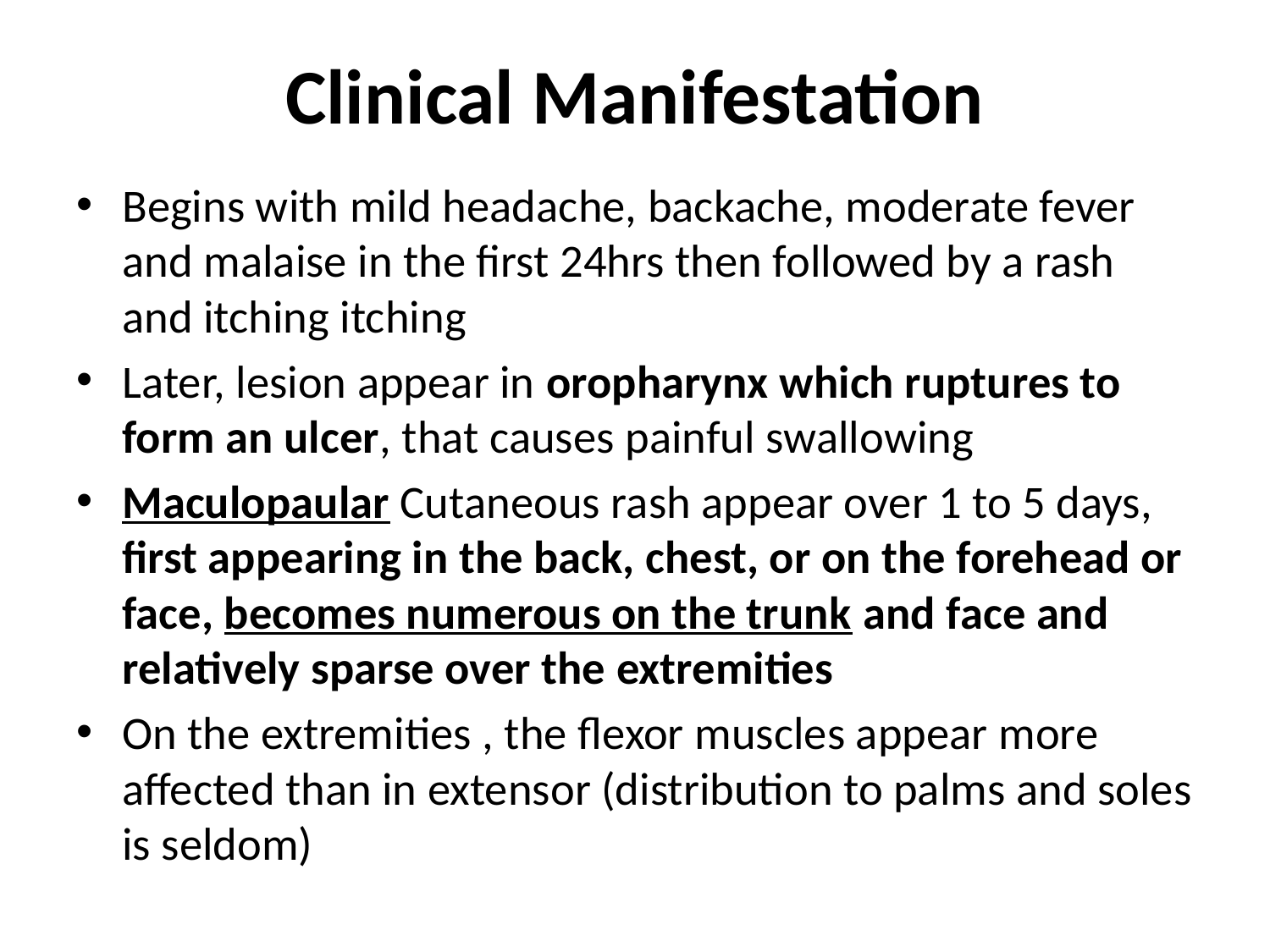

# Clinical Manifestation
Begins with mild headache, backache, moderate fever and malaise in the first 24hrs then followed by a rash and itching itching
Later, lesion appear in oropharynx which ruptures to form an ulcer, that causes painful swallowing
Maculopaular Cutaneous rash appear over 1 to 5 days, first appearing in the back, chest, or on the forehead or face, becomes numerous on the trunk and face and relatively sparse over the extremities
On the extremities , the flexor muscles appear more affected than in extensor (distribution to palms and soles is seldom)